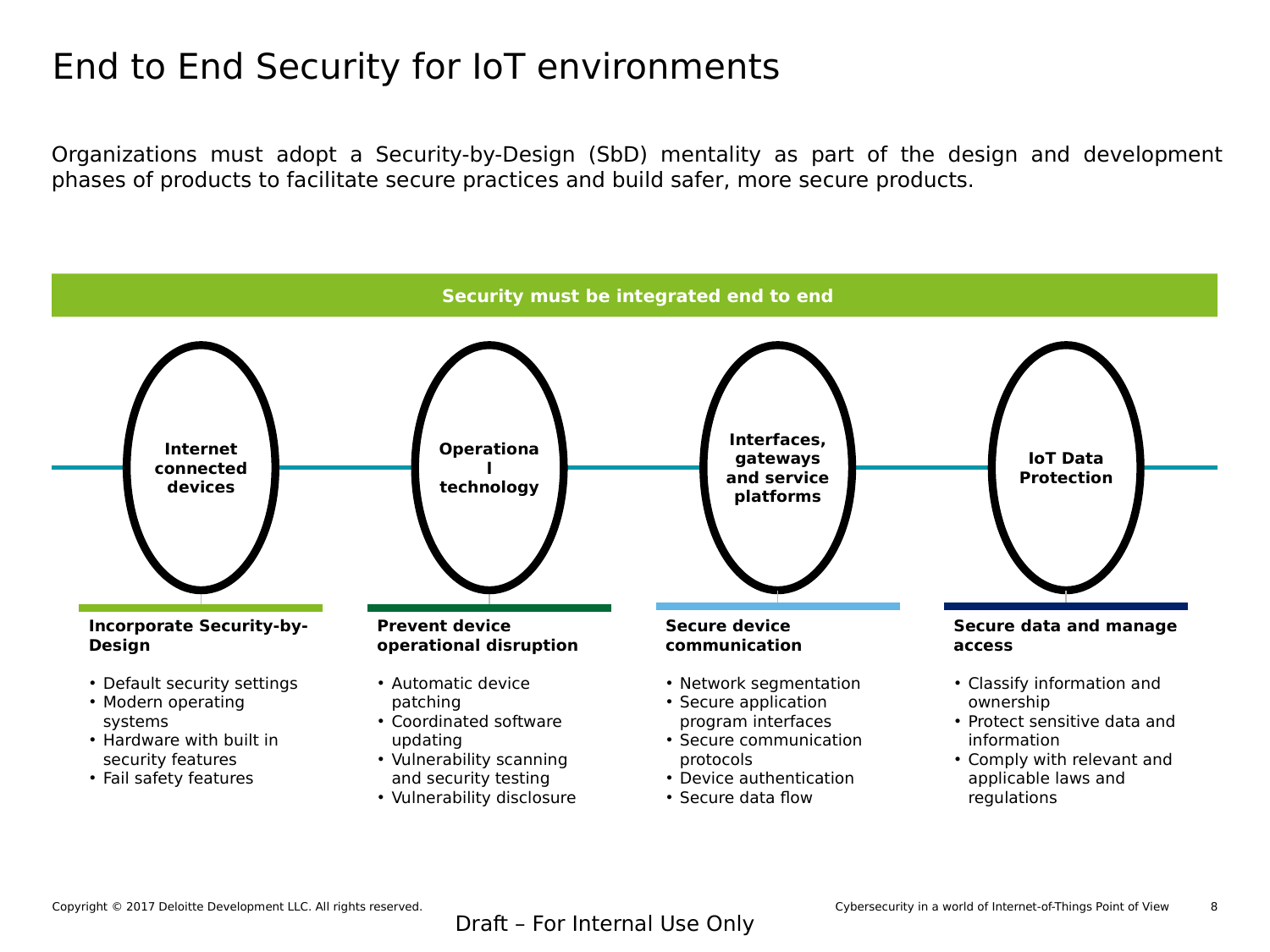

# End to End Security for IoT environments
Organizations must adopt a Security-by-Design (SbD) mentality as part of the design and development phases of products to facilitate secure practices and build safer, more secure products.

 Security must be integrated end to end
Internet connected devices
Incorporate Security-by-Design

Default security settings
Modern operating systems
Hardware with built in security features
Fail safety features
Operational technology
Prevent device operational disruption

Automatic device patching
Coordinated software updating
Vulnerability scanning and security testing
Vulnerability disclosure
Interfaces, gateways and service platforms
Secure device communication

Network segmentation
Secure application program interfaces
Secure communication protocols
Device authentication
Secure data flow
IoT Data Protection
Secure data and manage access

Classify information and ownership
Protect sensitive data and information
Comply with relevant and applicable laws and regulations
Draft – For Internal Use Only